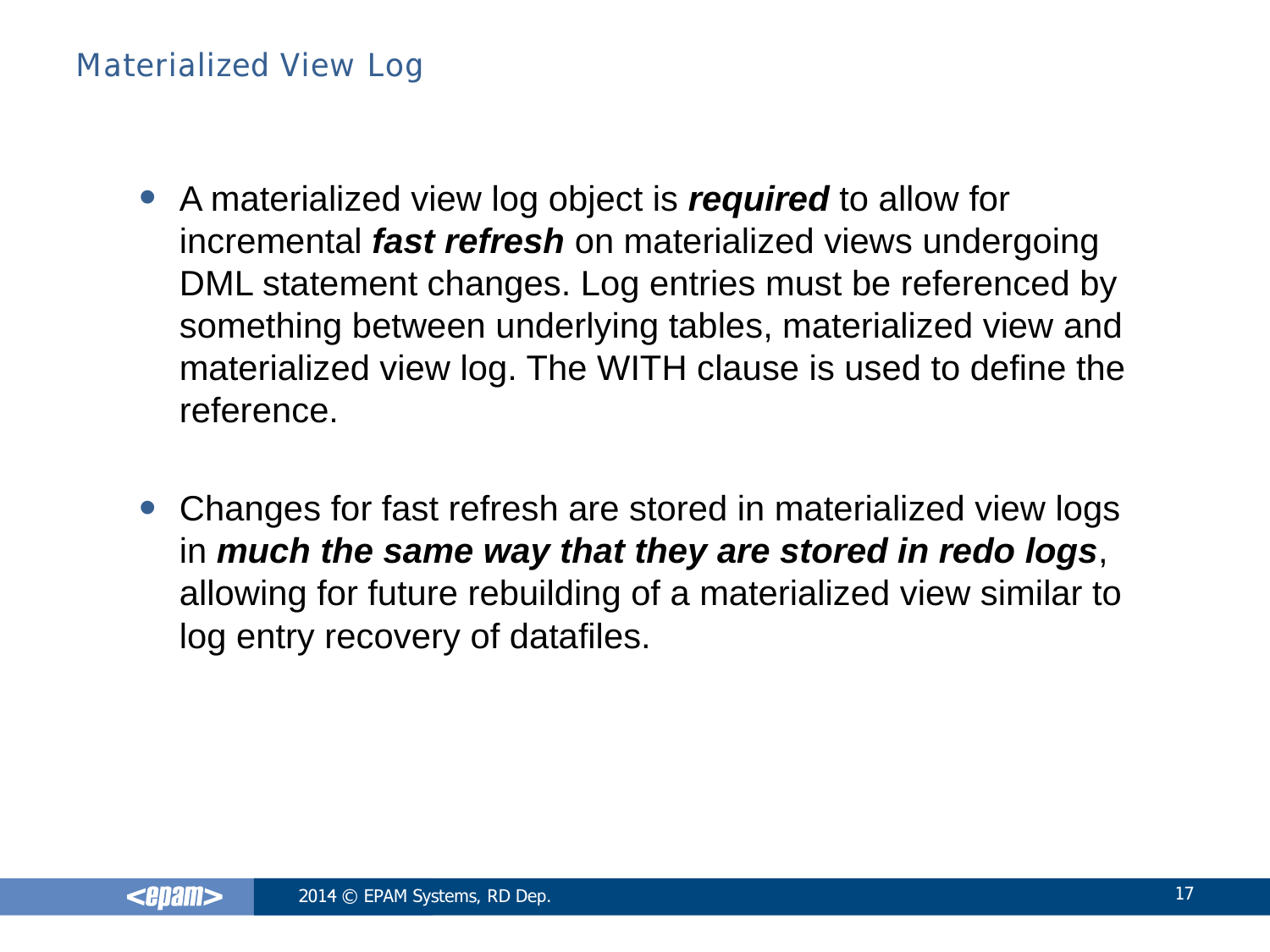

# Materialized View Log
A materialized view log object is required to allow for incremental fast refresh on materialized views undergoing DML statement changes. Log entries must be referenced by something between underlying tables, materialized view and materialized view log. The WITH clause is used to define the reference.

Changes for fast refresh are stored in materialized view logs in much the same way that they are stored in redo logs, allowing for future rebuilding of a materialized view similar to log entry recovery of datafiles.
17
2014 © EPAM Systems, RD Dep.